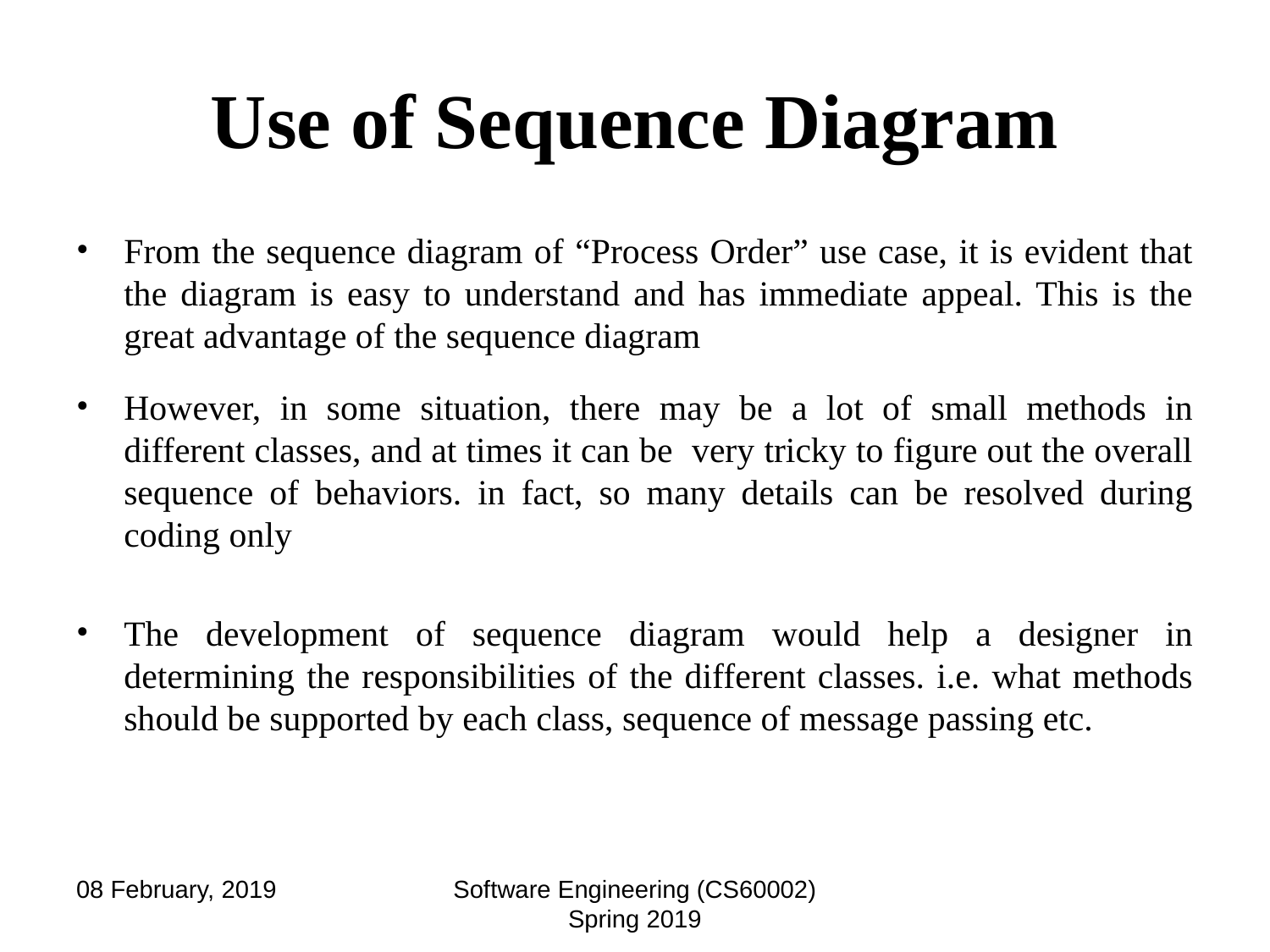

# Use of Sequence Diagram
From the sequence diagram of “Process Order” use case, it is evident that the diagram is easy to understand and has immediate appeal. This is the great advantage of the sequence diagram

However, in some situation, there may be a lot of small methods in different classes, and at times it can be  very tricky to figure out the overall sequence of behaviors. in fact, so many details can be resolved during coding only

The development of sequence diagram would help a designer in determining the responsibilities of the different classes. i.e. what methods should be supported by each class, sequence of message passing etc.
08 February, 2019
Software Engineering (CS60002) Spring 2019